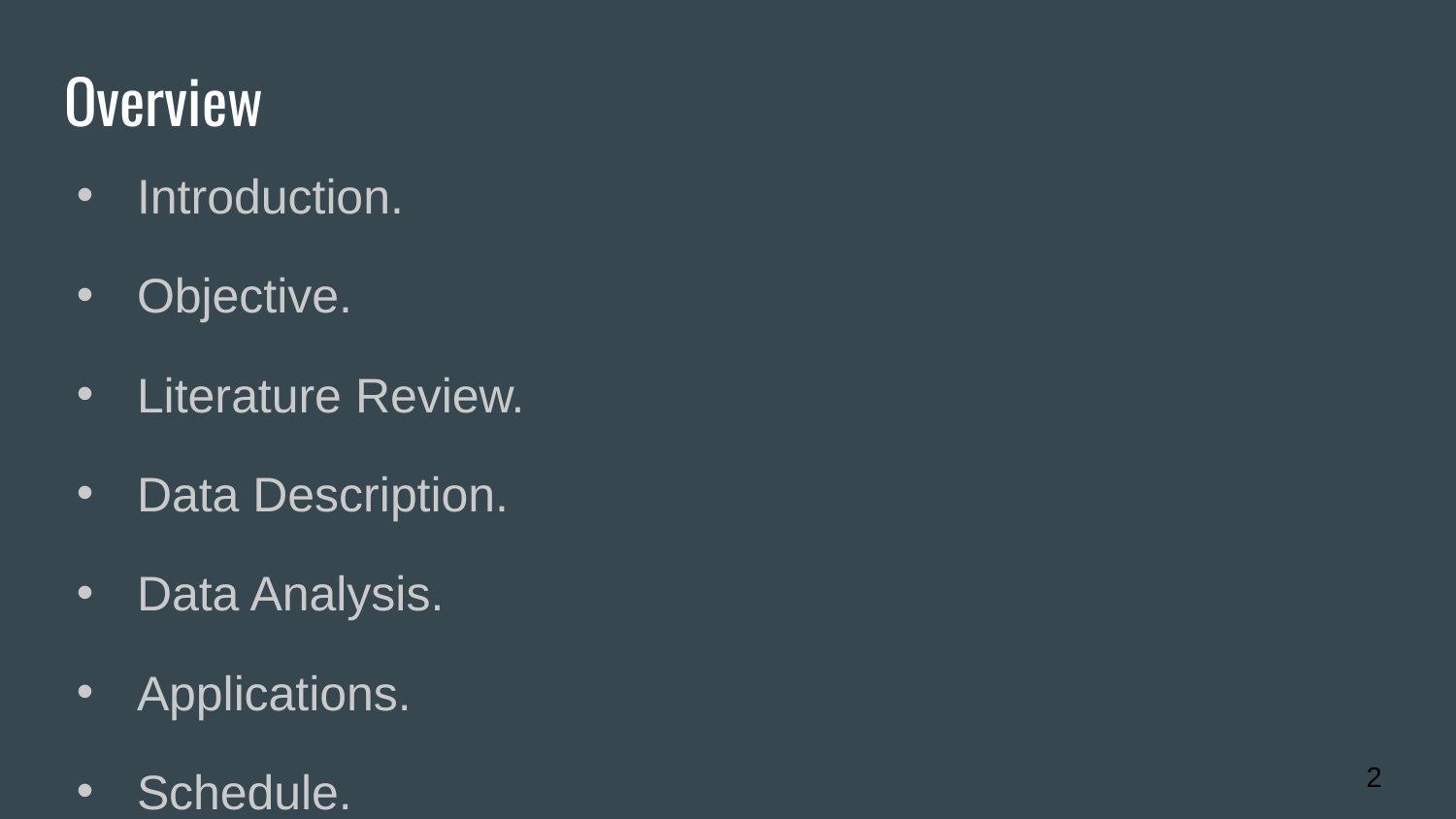

# Overview
Introduction.
Objective.
Literature Review.
Data Description.
Data Analysis.
Applications.
Schedule.
2